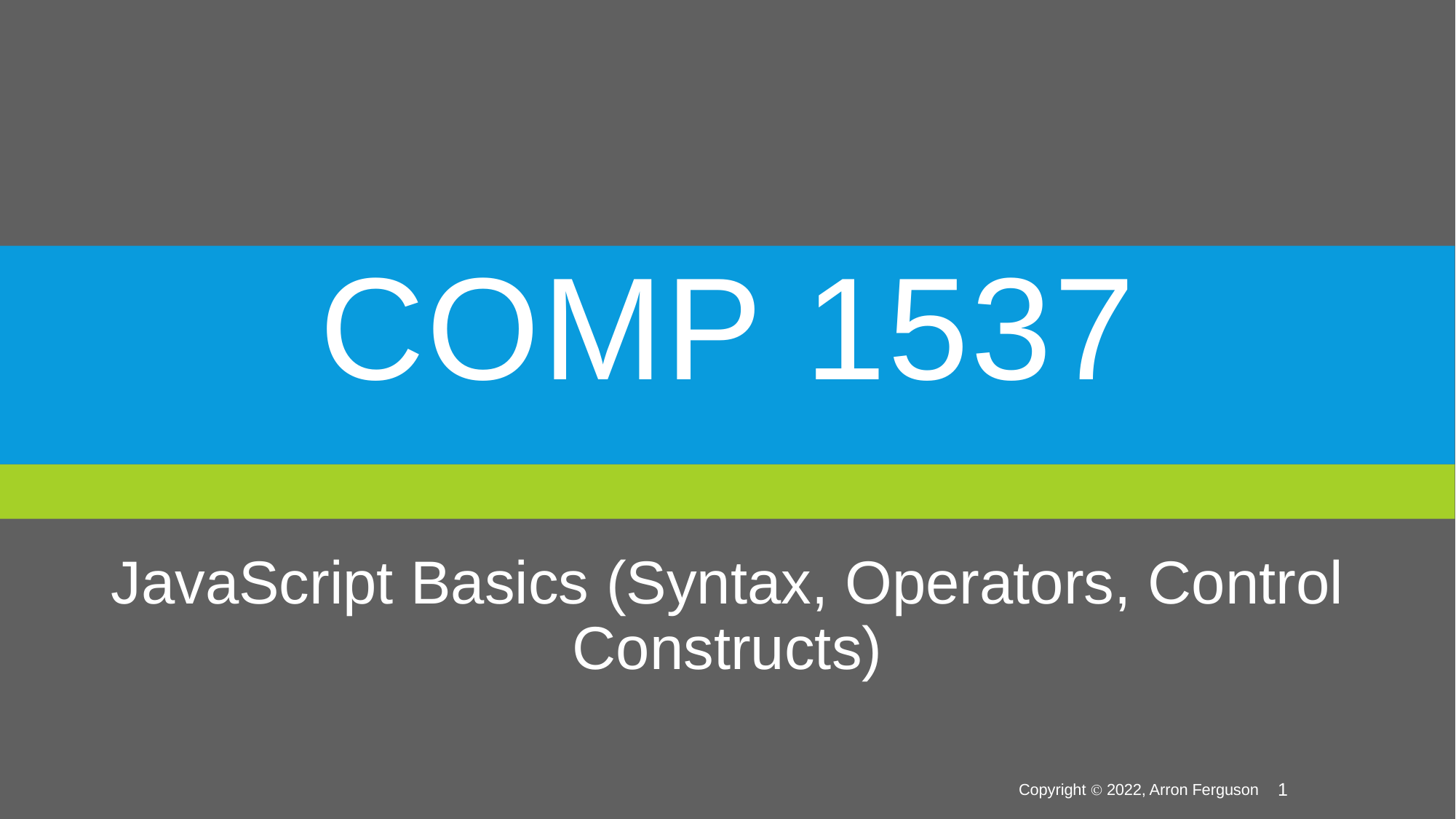

# COMP 1537
JavaScript Basics (Syntax, Operators, Control Constructs)
Copyright Ⓒ 2022, Arron Ferguson
1